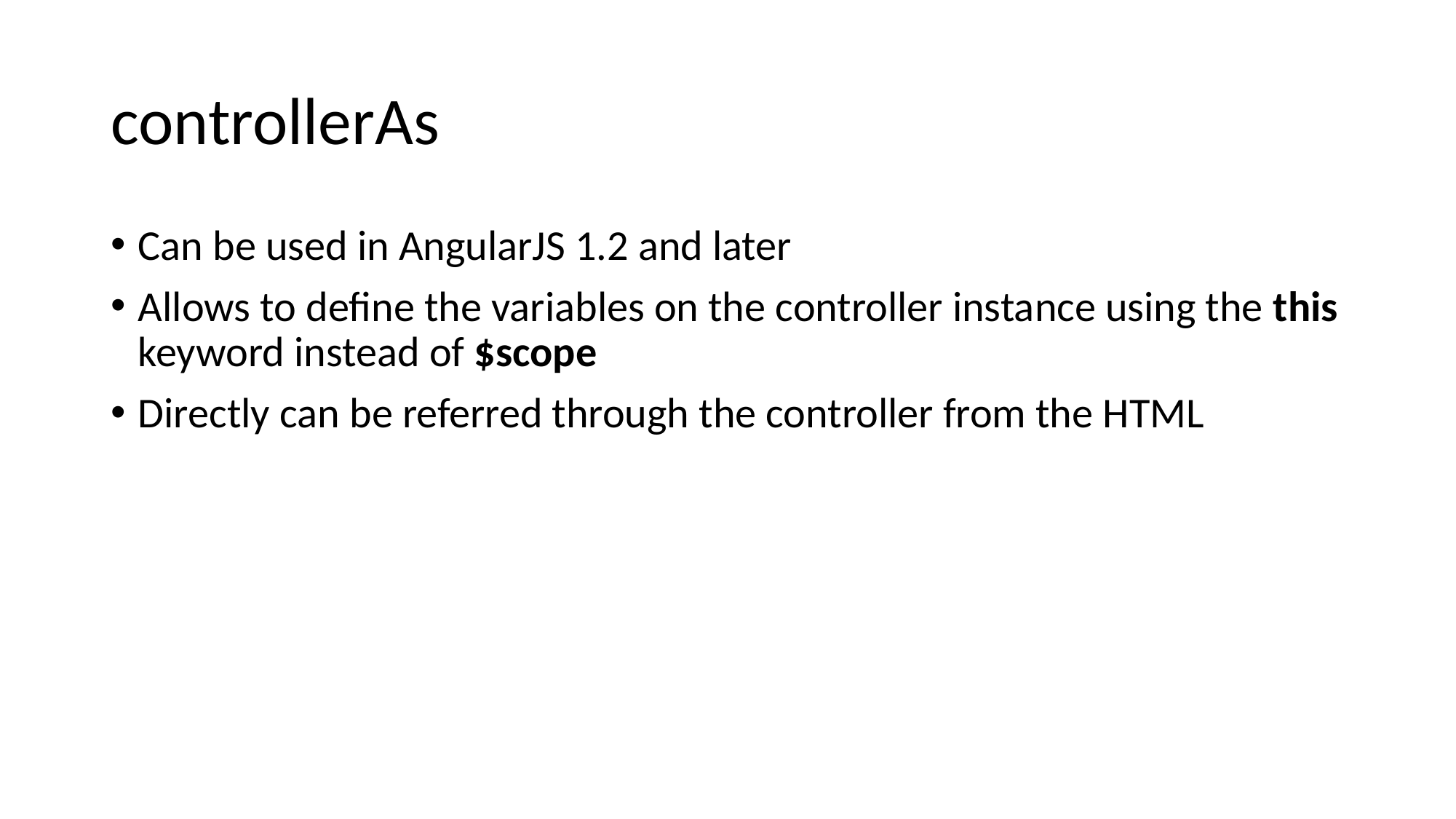

# controllerAs
Can be used in AngularJS 1.2 and later
Allows to define the variables on the controller instance using the this keyword instead of $scope
Directly can be referred through the controller from the HTML